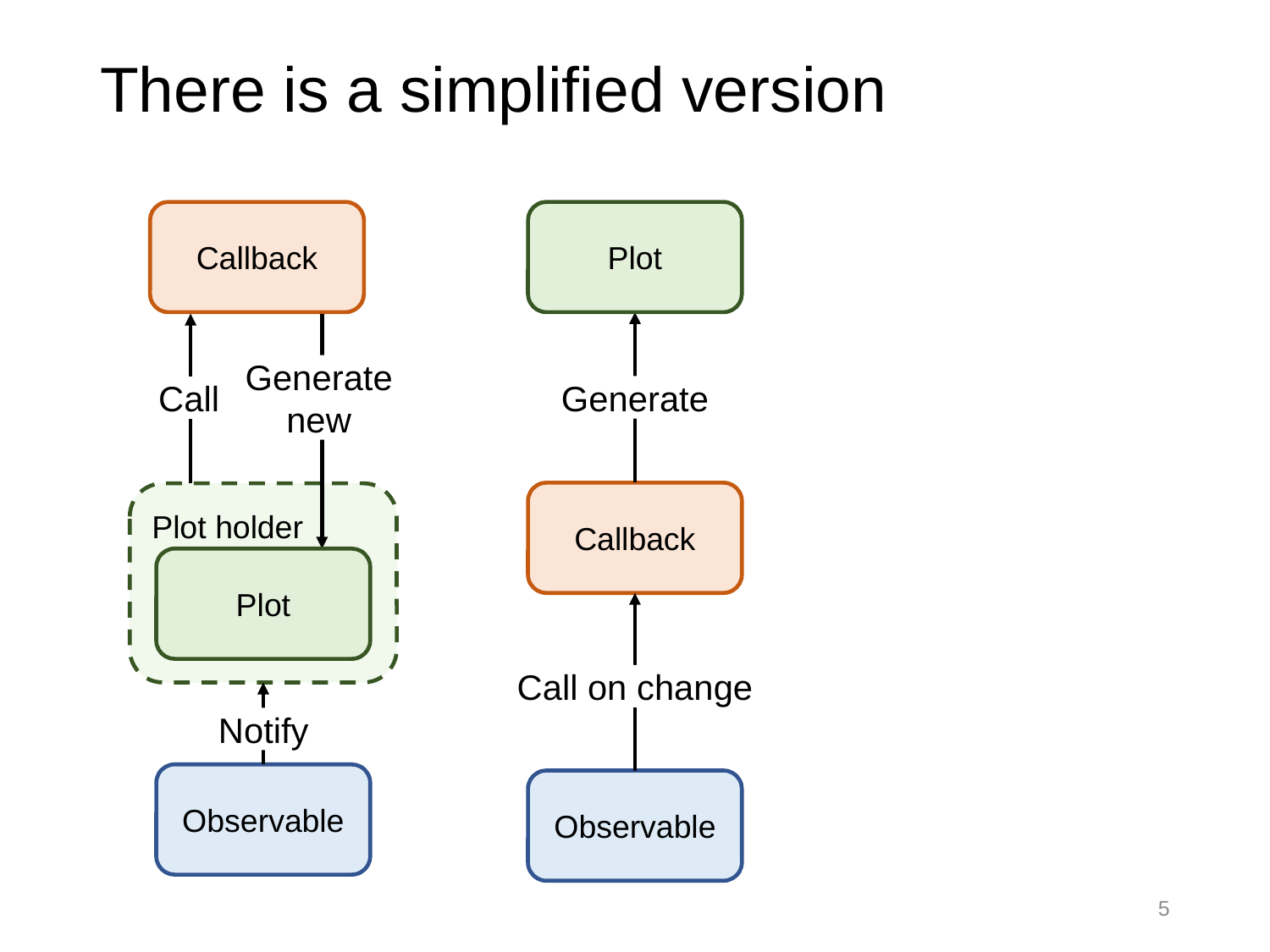

# There is a simplified version
Callback
Generate new
Call
Plot holder

Notify
Observable
Plot
Plot
Generate
Callback
Call on change
Observable
5